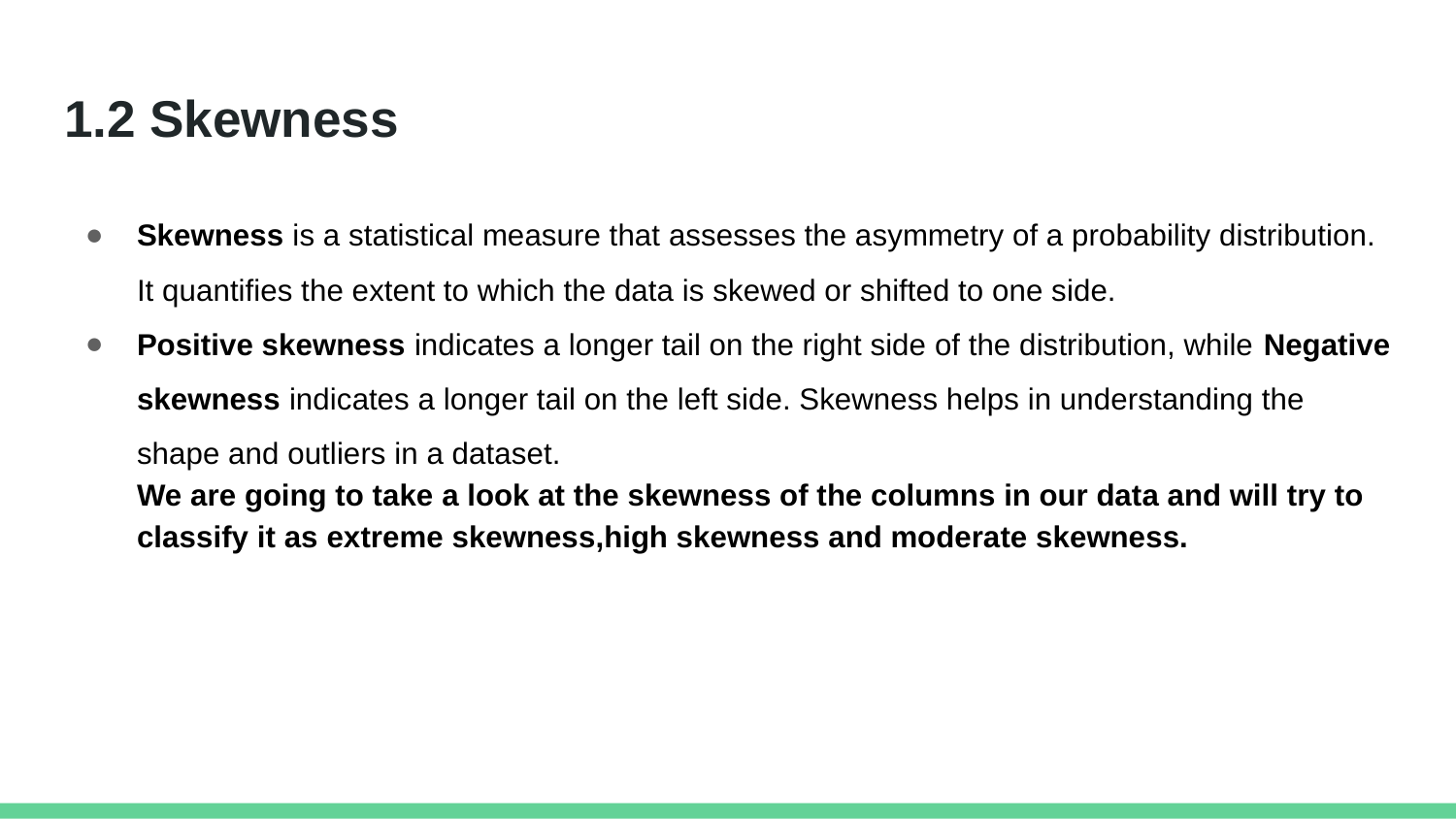

# 1.2 Skewness
Skewness is a statistical measure that assesses the asymmetry of a probability distribution. It quantifies the extent to which the data is skewed or shifted to one side.
Positive skewness indicates a longer tail on the right side of the distribution, while Negative skewness indicates a longer tail on the left side. Skewness helps in understanding the shape and outliers in a dataset.
We are going to take a look at the skewness of the columns in our data and will try to classify it as extreme skewness,high skewness and moderate skewness.